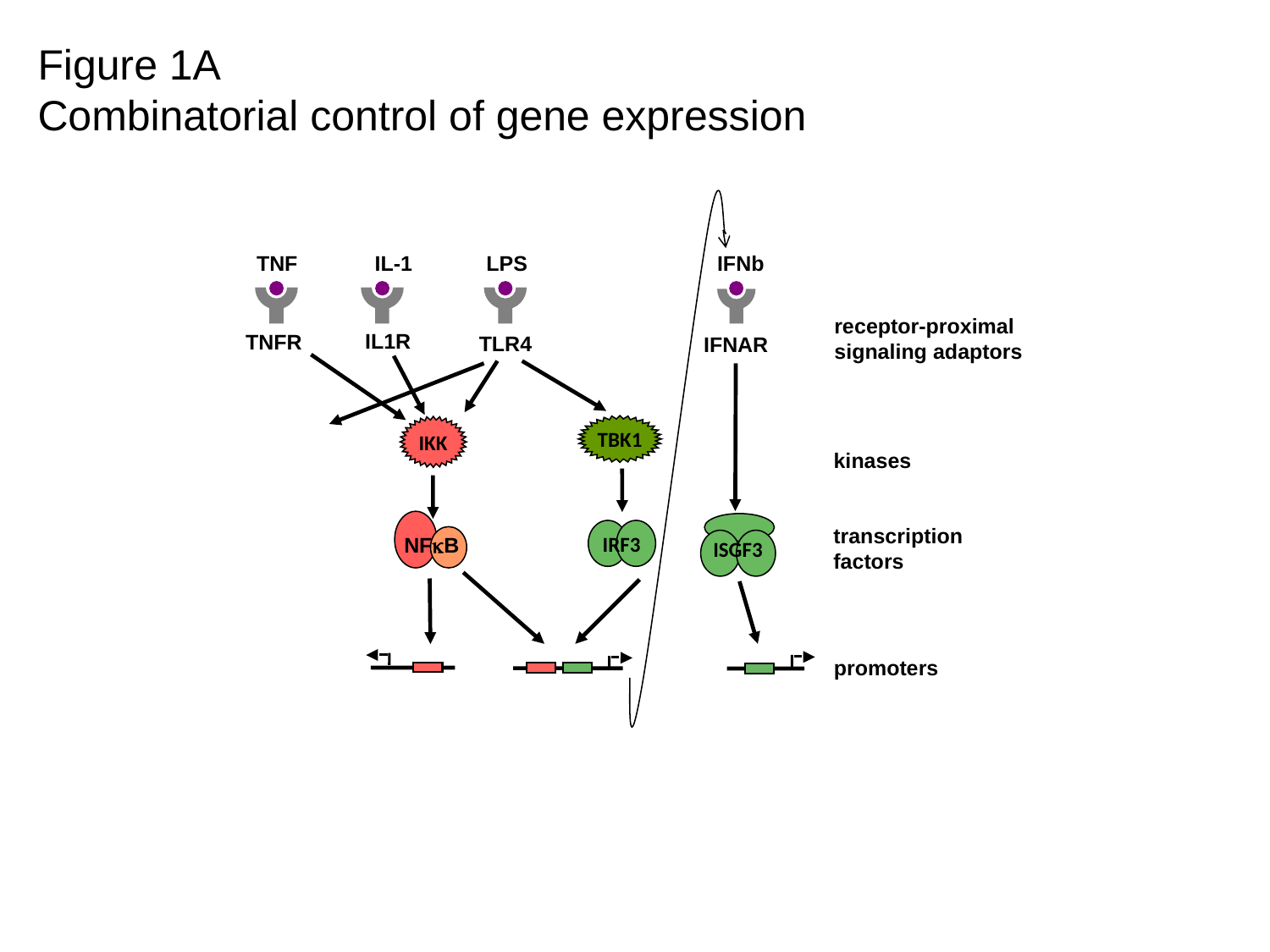

Figure 1A
Combinatorial control of gene expression

IL-1
LPS
IFNb

TNF

receptor-proximal signaling adaptors
IL1R
TNFR
TLR4
IFNAR

TBK1
IKK
kinases

transcription factors

IRF3
NFκB

ISGF3

promoters